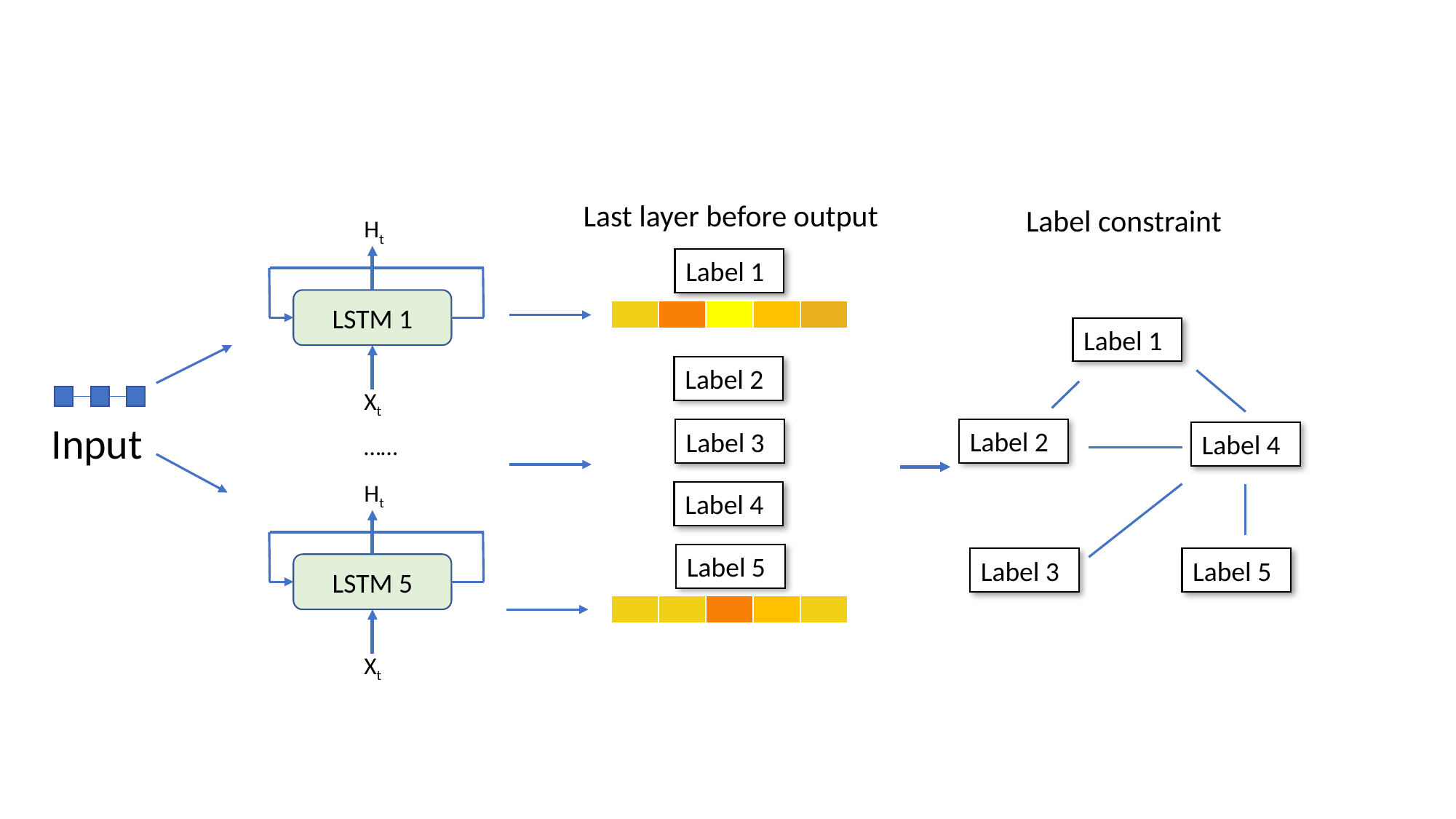

Last layer before output
Label constraint
Ht
Label 1
LSTM 1
|  |  |  |  |  |
| --- | --- | --- | --- | --- |
Label 1
Label 2
Xt

Input
Label 2
Label 3
Label 4
……
Ht
Label 4
Label 5
Label 3
Label 5
LSTM 5
|  |  |  |  |  |
| --- | --- | --- | --- | --- |
Xt